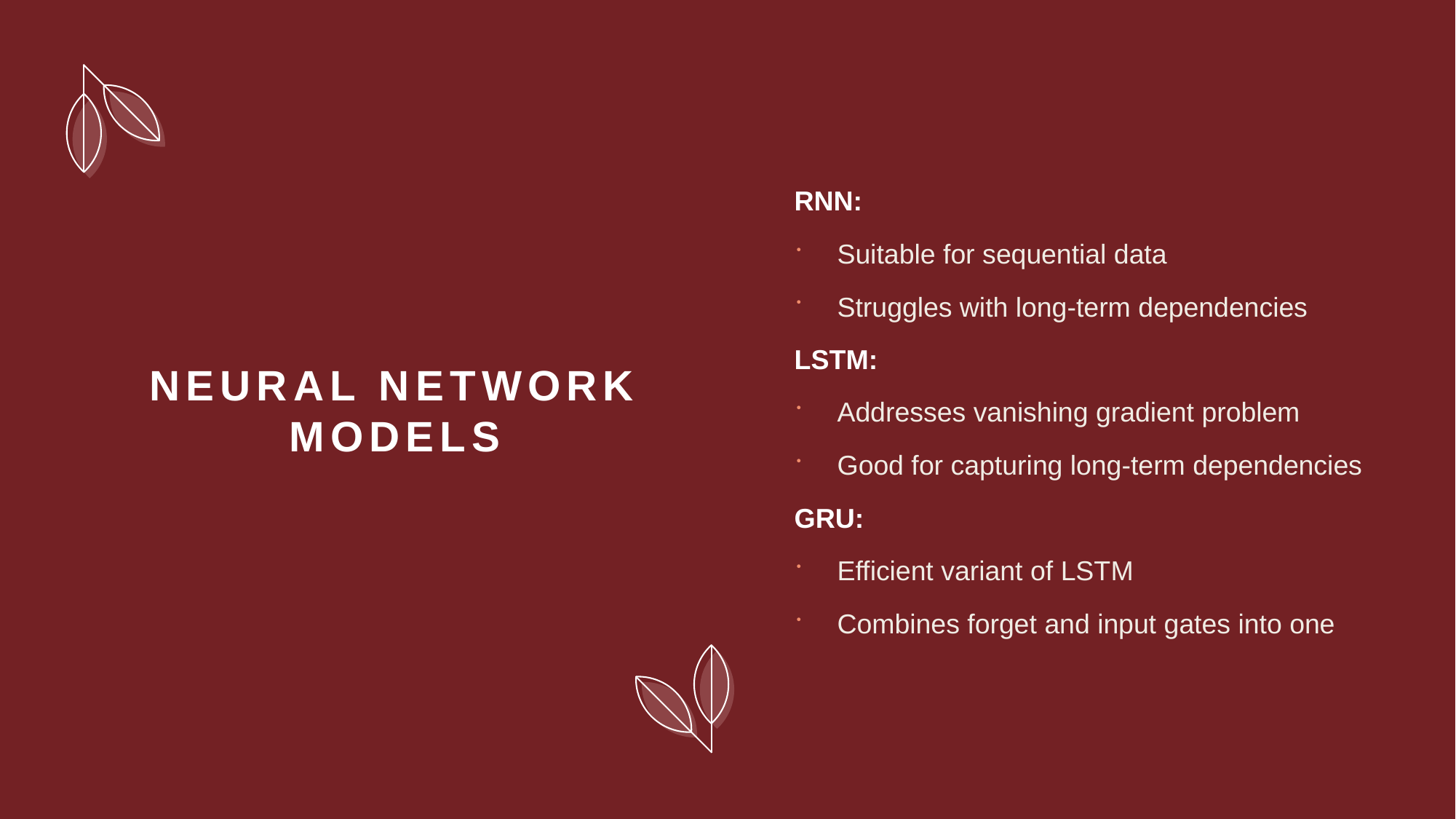

RNN:
Suitable for sequential data
Struggles with long-term dependencies
LSTM:
Addresses vanishing gradient problem
Good for capturing long-term dependencies
GRU:
Efficient variant of LSTM
Combines forget and input gates into one
# Neural Network Models

Soft Computing
11